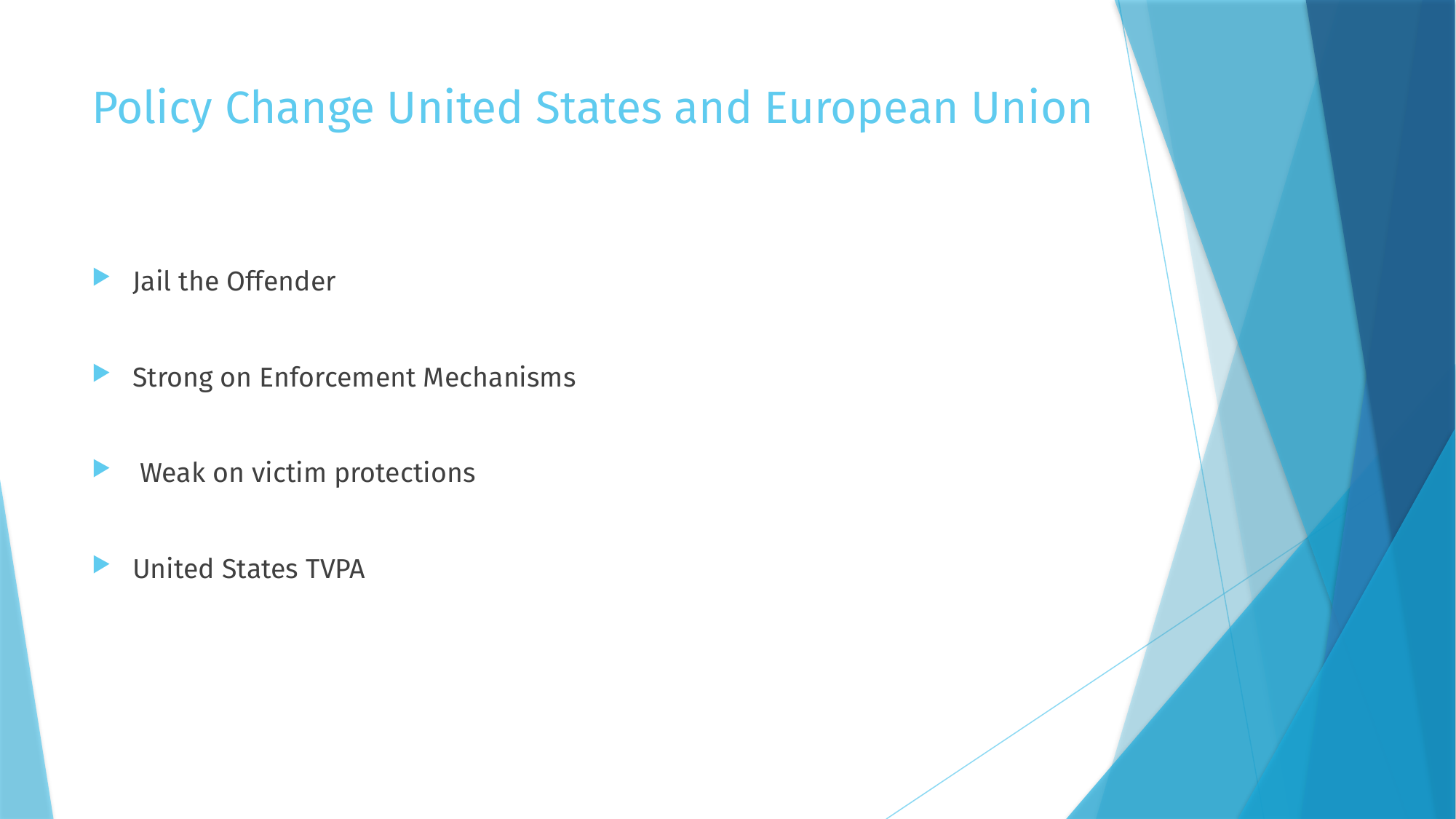

# Policy Change United States and European Union
Jail the Offender

Strong on Enforcement Mechanisms

 Weak on victim protections

United States TVPA